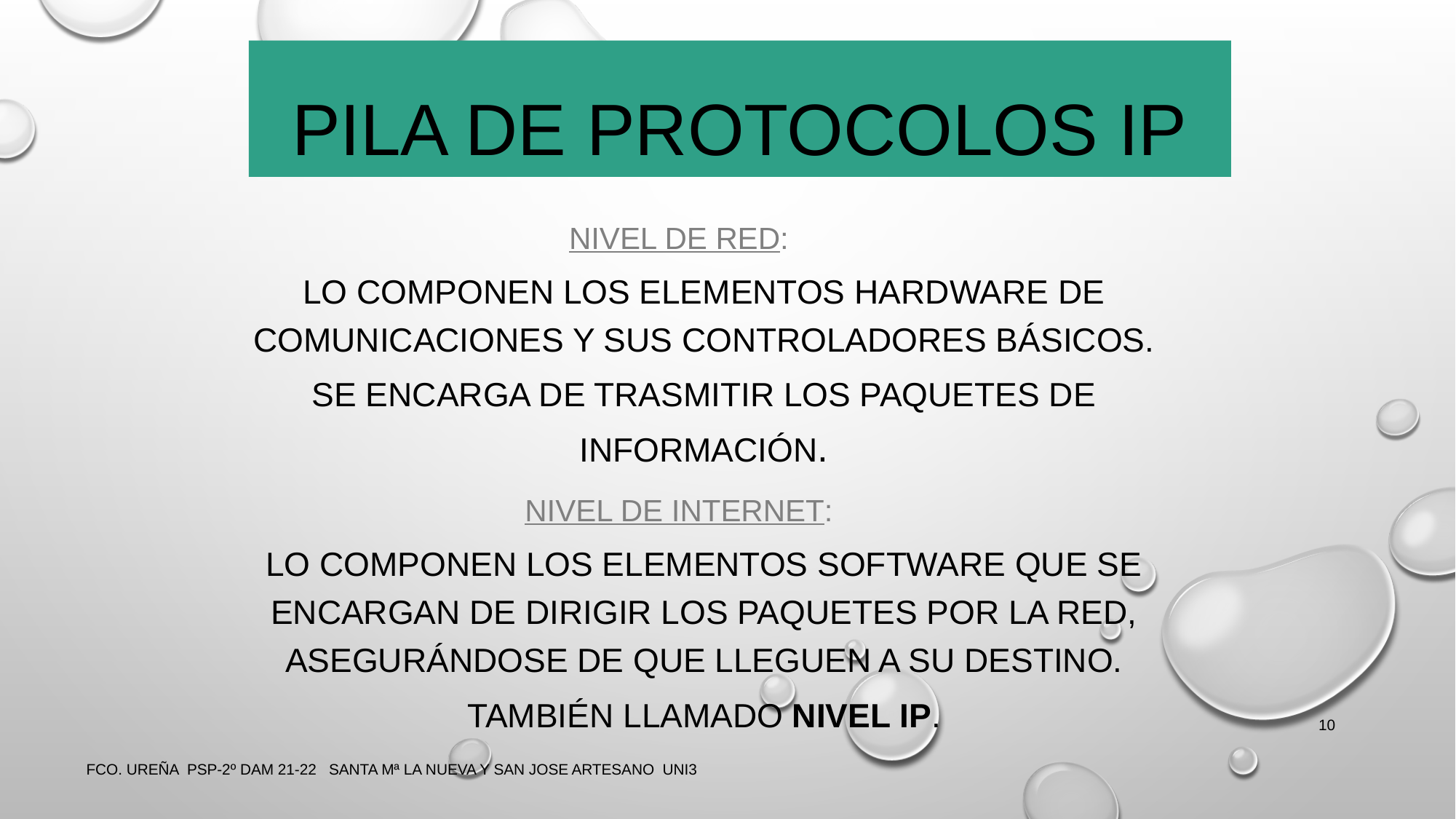

Pila de protocolos IP
Nivel de red:
Lo componen los elementos hardware de comunicaciones y sus controladores básicos.
Se encarga de trasmitir los paquetes de información.
Nivel de Internet:
Lo componen los elementos software que se encargan de dirigir los paquetes por la red, asegurándose de que lleguen a su destino.
También llamado nivel IP.

10
FCO. UREÑA  PSP-2º DAM 21-22   SANTA Mª LA NUEVA Y SAN JOSE ARTESANO  UNI3